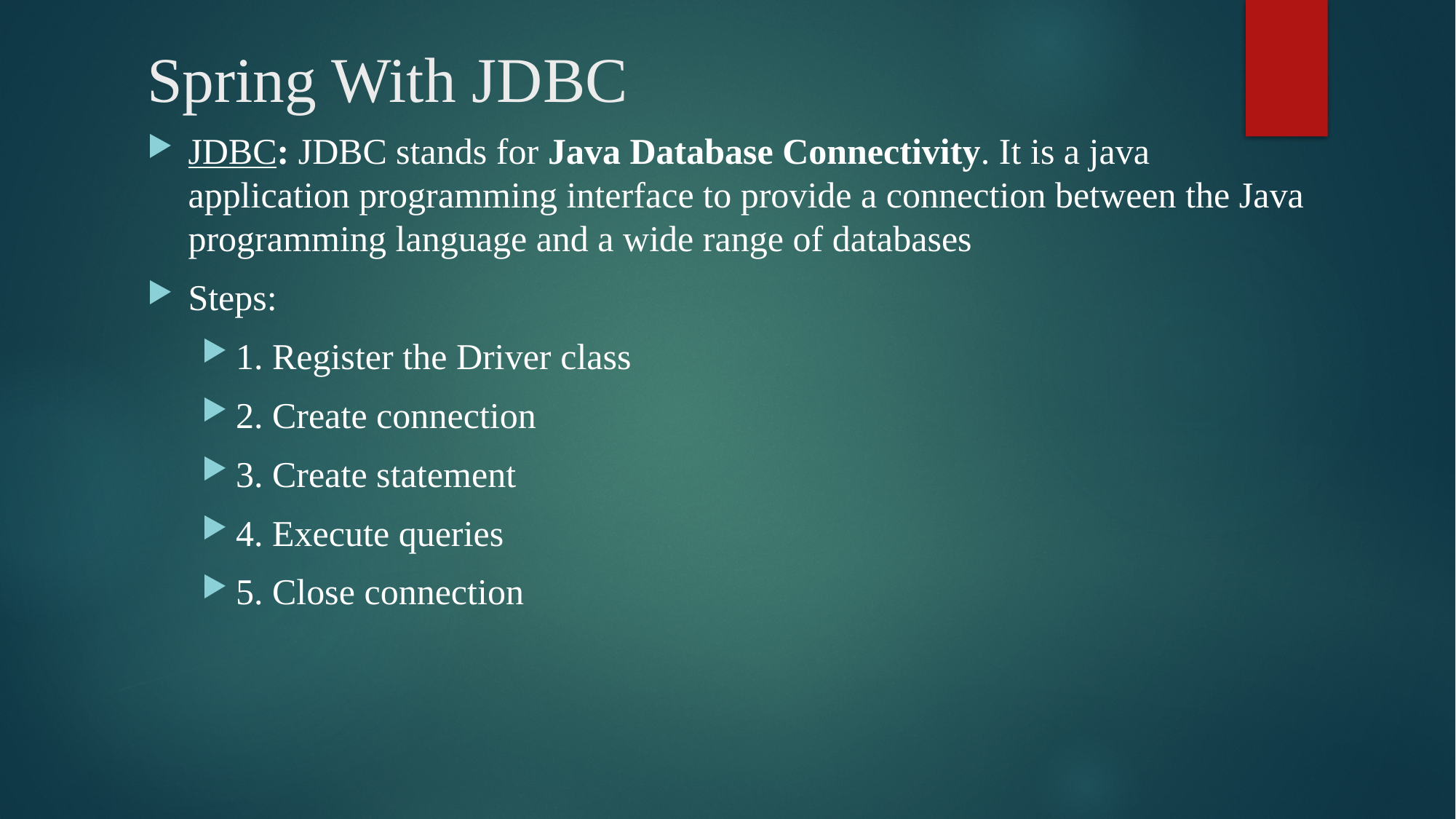

# Spring With JDBC
JDBC: JDBC stands for Java Database Connectivity. It is a java application programming interface to provide a connection between the Java programming language and a wide range of databases
Steps:
1. Register the Driver class
2. Create connection
3. Create statement
4. Execute queries
5. Close connection